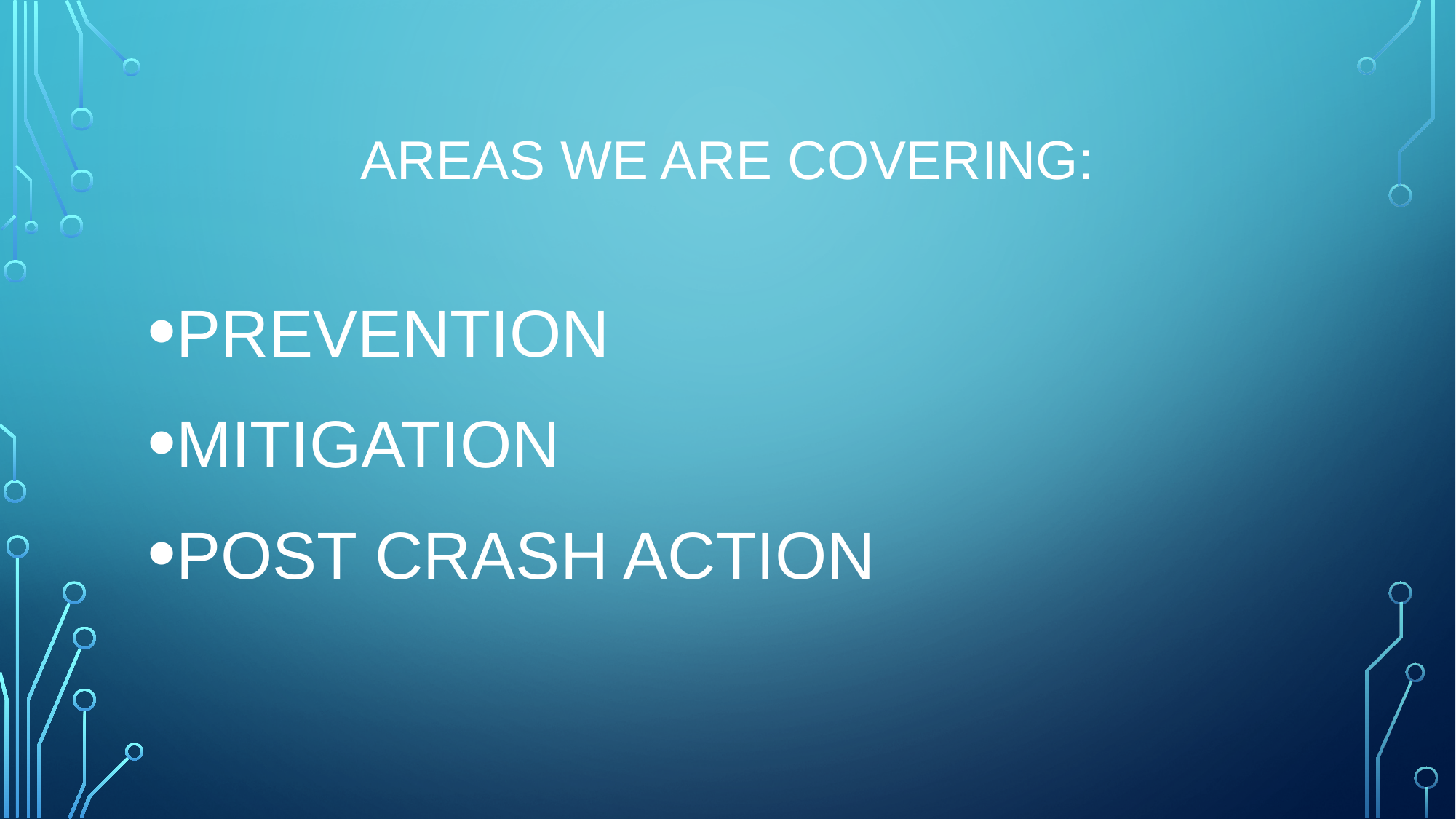

# AREAS WE ARE COVERING:
PREVENTION
MITIGATION
POST CRASH ACTION